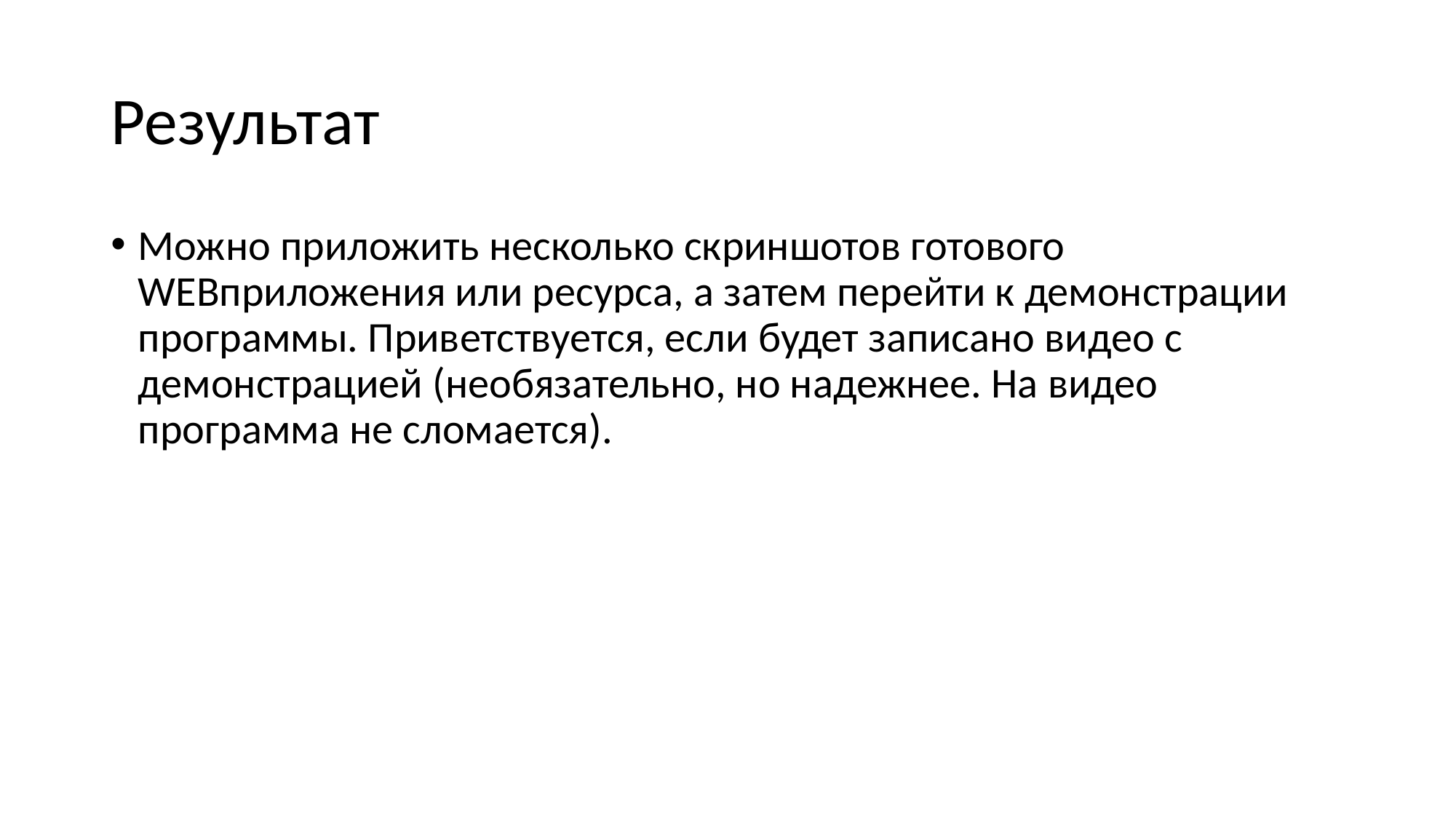

# Результат
Можно приложить несколько скриншотов готового WEBприложения или ресурса, а затем перейти к демонстрации программы. Приветствуется, если будет записано видео с демонстрацией (необязательно, но надежнее. На видео программа не сломается).